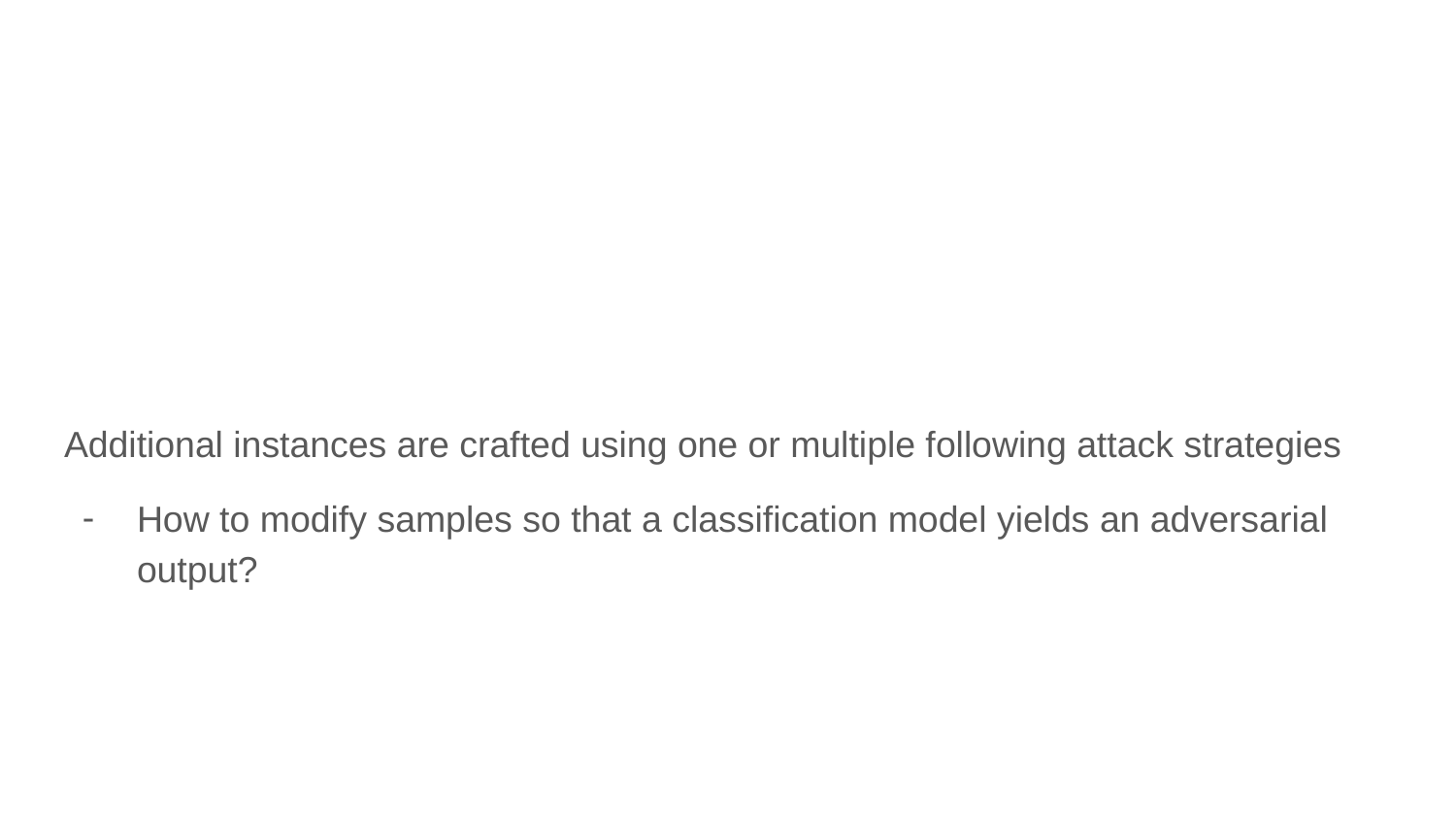

#

Additional instances are crafted using one or multiple following attack strategies
How to modify samples so that a classification model yields an adversarial output?